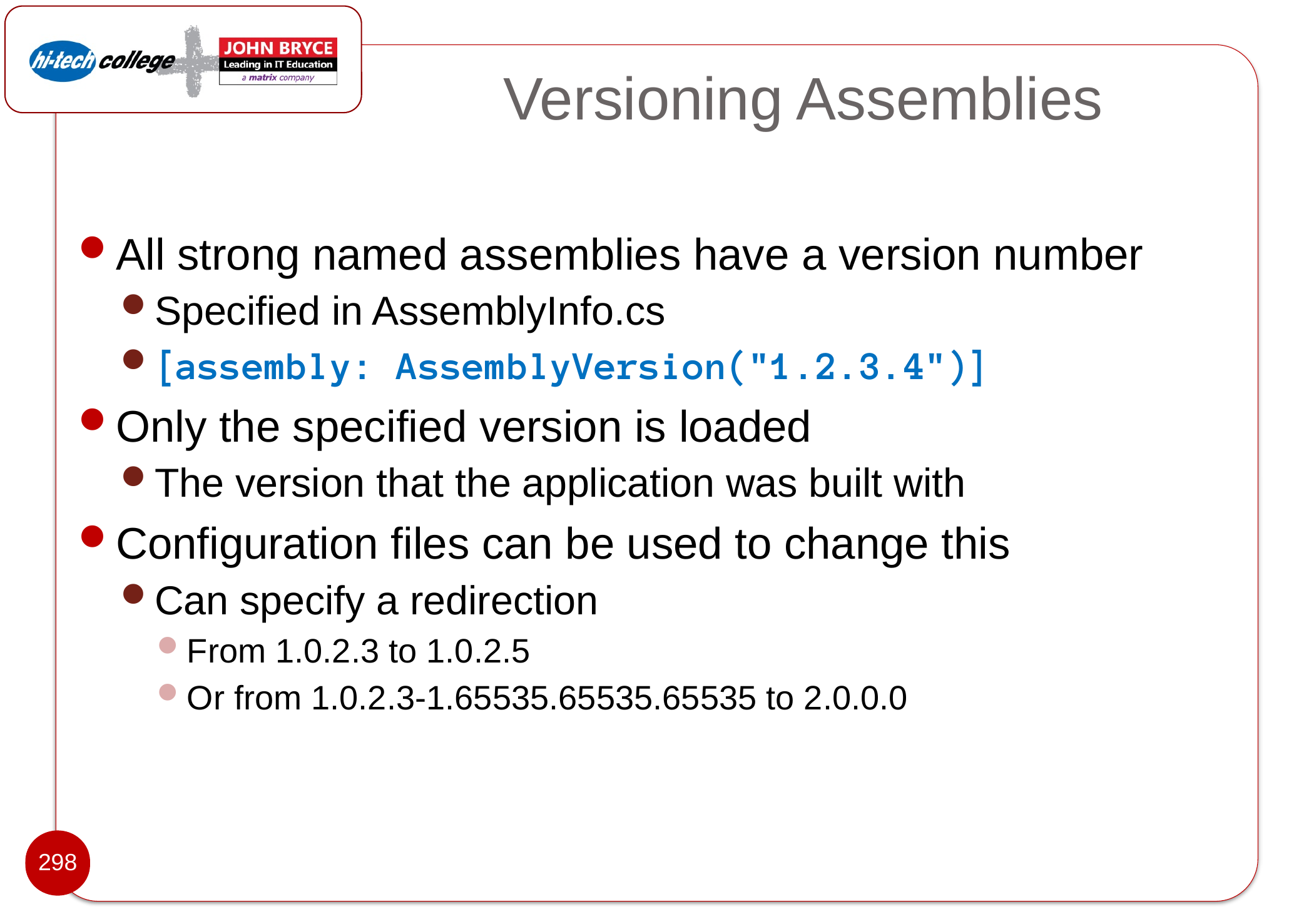

# Versioning Assemblies
All strong named assemblies have a version number
Specified in AssemblyInfo.cs
[assembly: AssemblyVersion("1.2.3.4")]
Only the specified version is loaded
The version that the application was built with
Configuration files can be used to change this
Can specify a redirection
From 1.0.2.3 to 1.0.2.5
Or from 1.0.2.3-1.65535.65535.65535 to 2.0.0.0
298